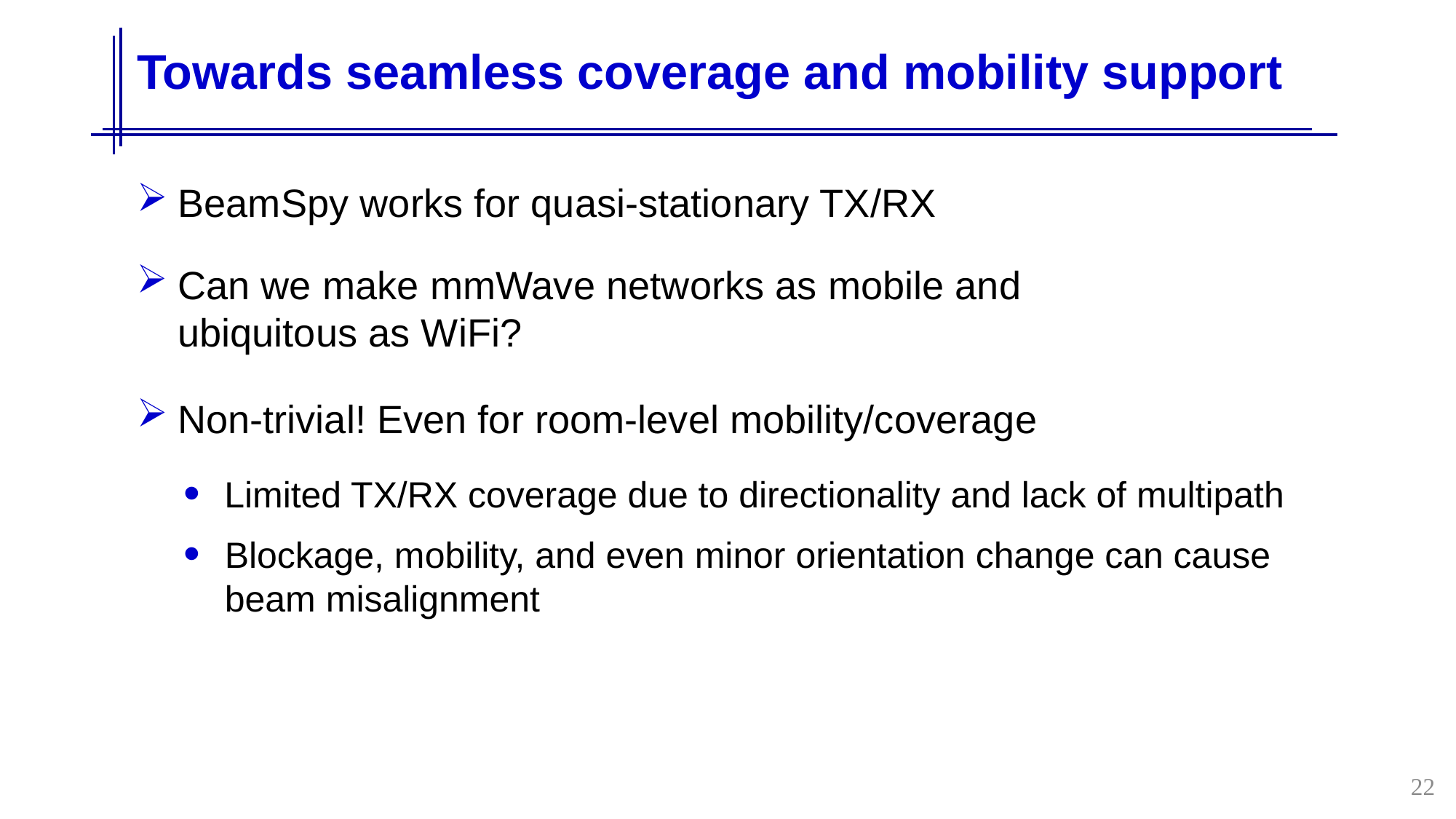

# Towards seamless coverage and mobility support
BeamSpy works for quasi-stationary TX/RX
Can we make mmWave networks as mobile and ubiquitous as WiFi?
Non-trivial! Even for room-level mobility/coverage
Limited TX/RX coverage due to directionality and lack of multipath
Blockage, mobility, and even minor orientation change can cause beam misalignment
22